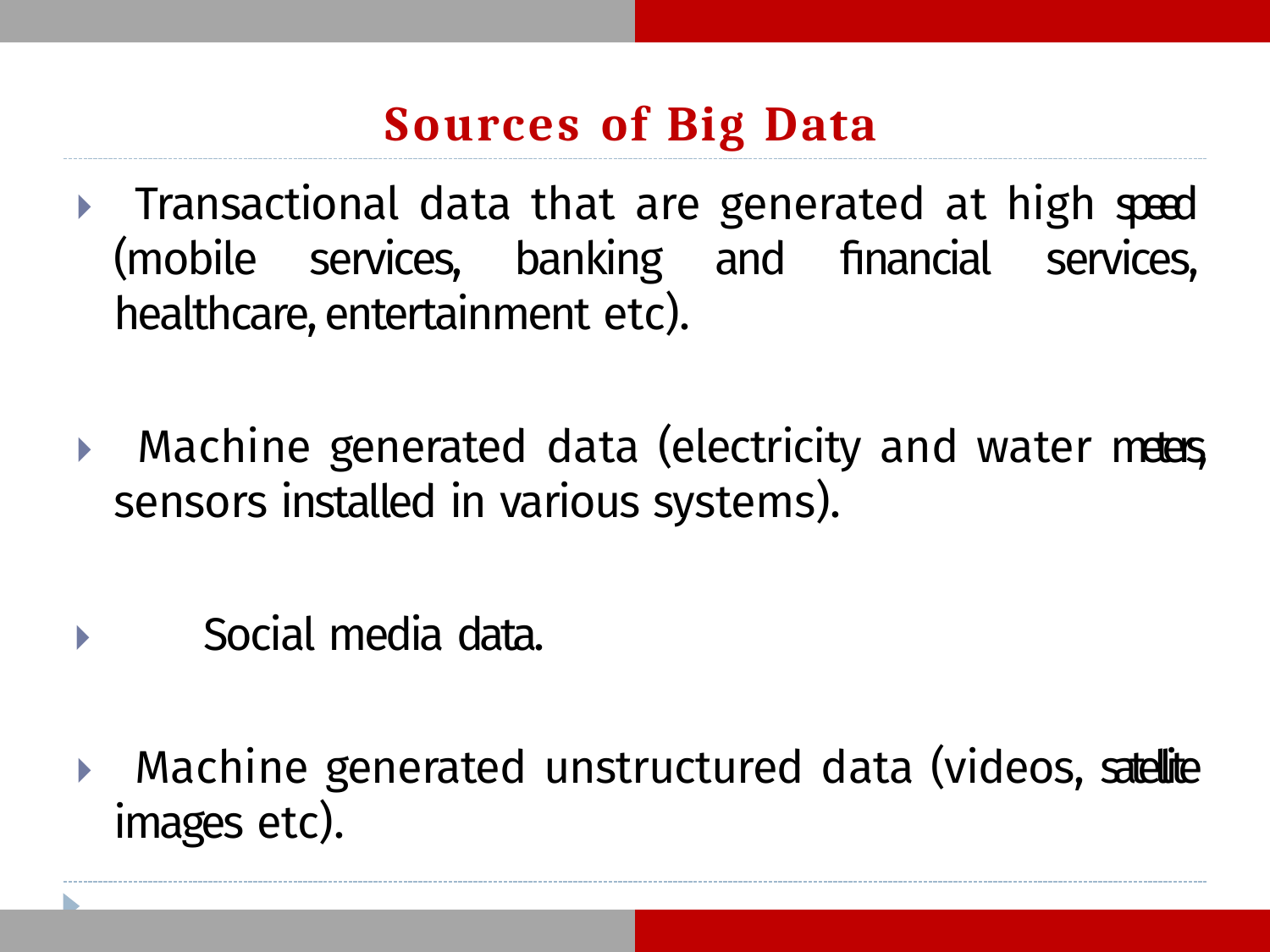

# Sources of Big Data
🞂​ Transactional data that are generated at high speed (mobile services, banking and financial services, healthcare, entertainment etc).

🞂​ Machine generated data (electricity and water meters, sensors installed in various systems).

🞂​	Social media data.

🞂​ Machine generated unstructured data (videos, satellite images etc).